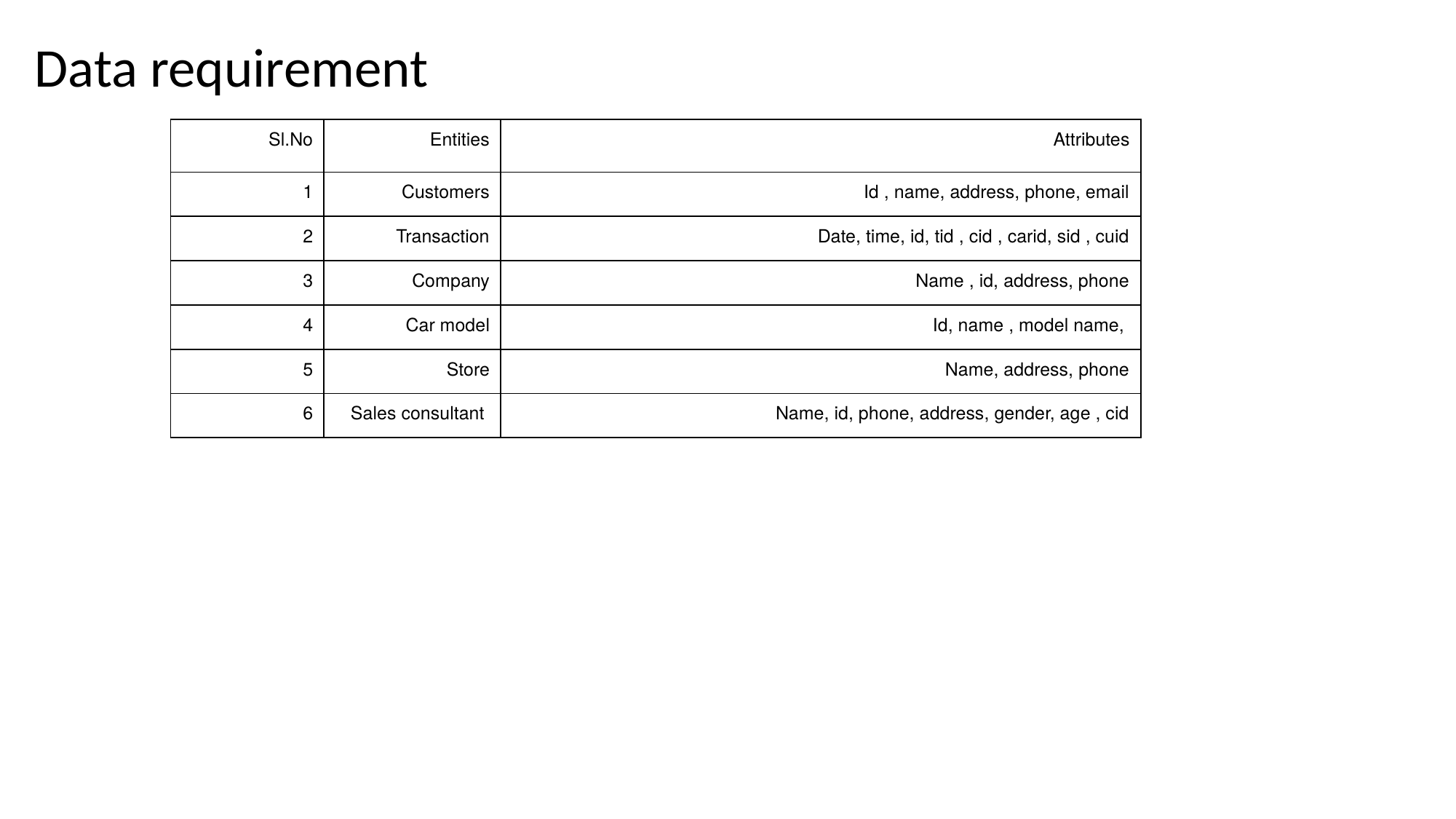

Data requirement
| Sl.No | Entities | Attributes |
| --- | --- | --- |
| 1 | Customers | Id , name, address, phone, email |
| 2 | Transaction | Date, time, id, tid , cid , carid, sid , cuid |
| 3 | Company | Name , id, address, phone |
| 4 | Car model | Id, name , model name, |
| 5 | Store | Name, address, phone |
| 6 | Sales consultant | Name, id, phone, address, gender, age , cid |